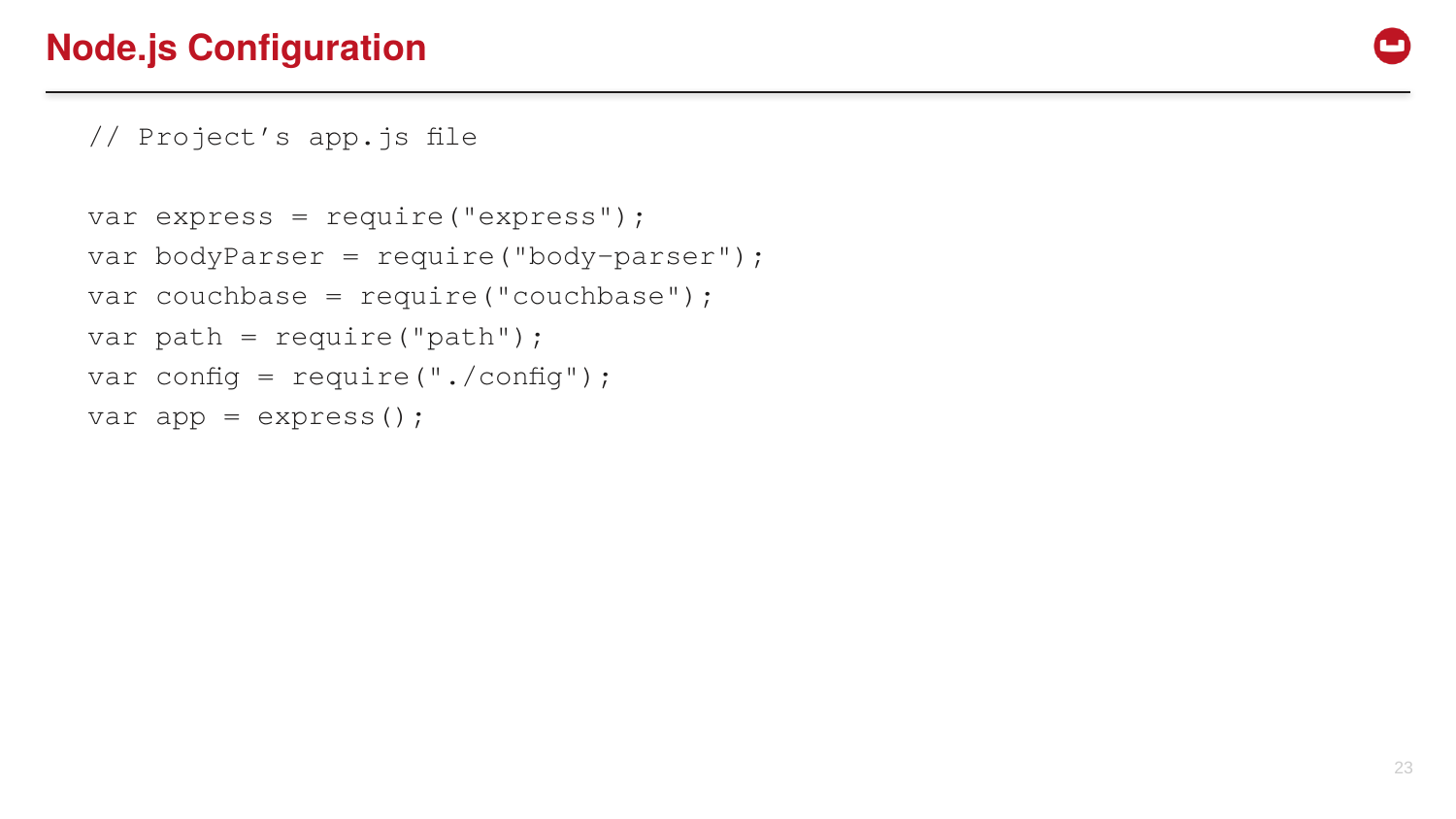

# Node.js Configuration
// Project’s app.js file

var express = require("express");
var bodyParser = require("body-parser");
var couchbase = require("couchbase");
var path = require("path");
var config = require("./config");
var app = express();